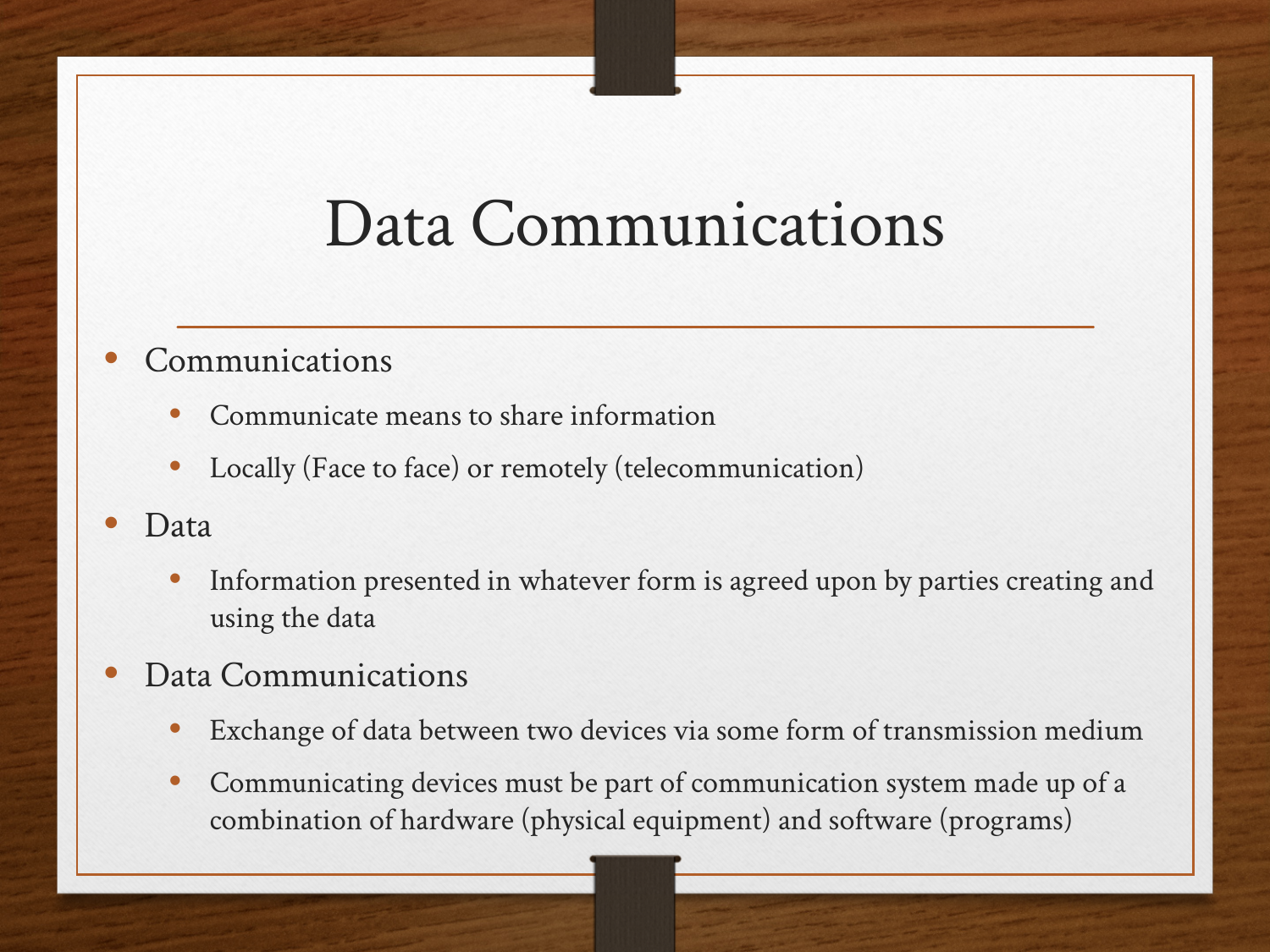

# Data Communications
Communications
Communicate means to share information
Locally (Face to face) or remotely (telecommunication)
Data
Information presented in whatever form is agreed upon by parties creating and using the data
Data Communications
Exchange of data between two devices via some form of transmission medium
Communicating devices must be part of communication system made up of a combination of hardware (physical equipment) and software (programs)